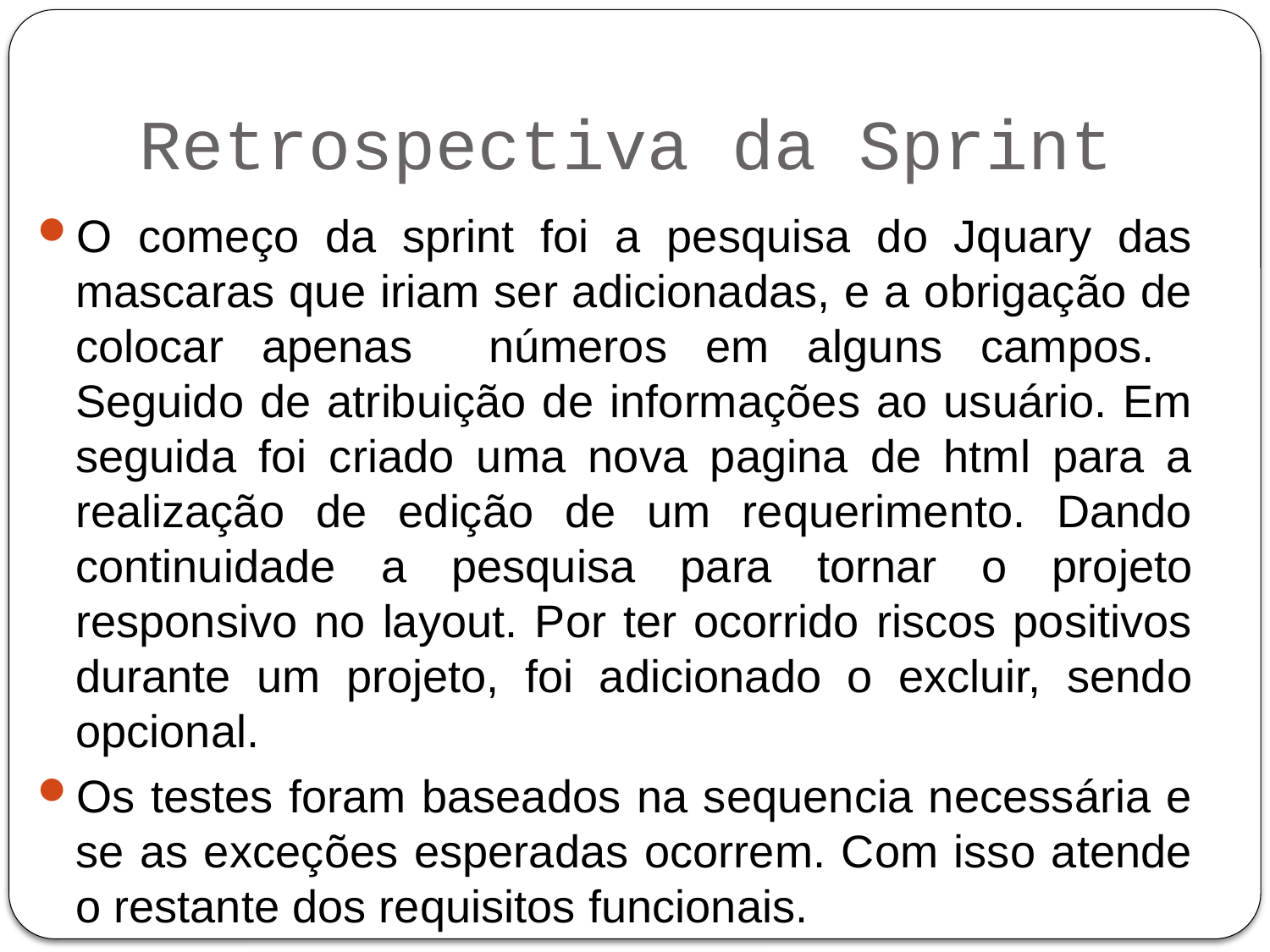

# Retrospectiva da Sprint
O começo da sprint foi a pesquisa do Jquary das mascaras que iriam ser adicionadas, e a obrigação de colocar apenas  números em alguns campos.  Seguido de atribuição de informações ao usuário. Em seguida foi criado uma nova pagina de html para a realização de edição de um requerimento. Dando continuidade a pesquisa para tornar o projeto responsivo no layout. Por ter ocorrido riscos positivos durante um projeto, foi adicionado o excluir, sendo opcional.
Os testes foram baseados na sequencia necessária e se as exceções esperadas ocorrem. Com isso atende o restante dos requisitos funcionais.